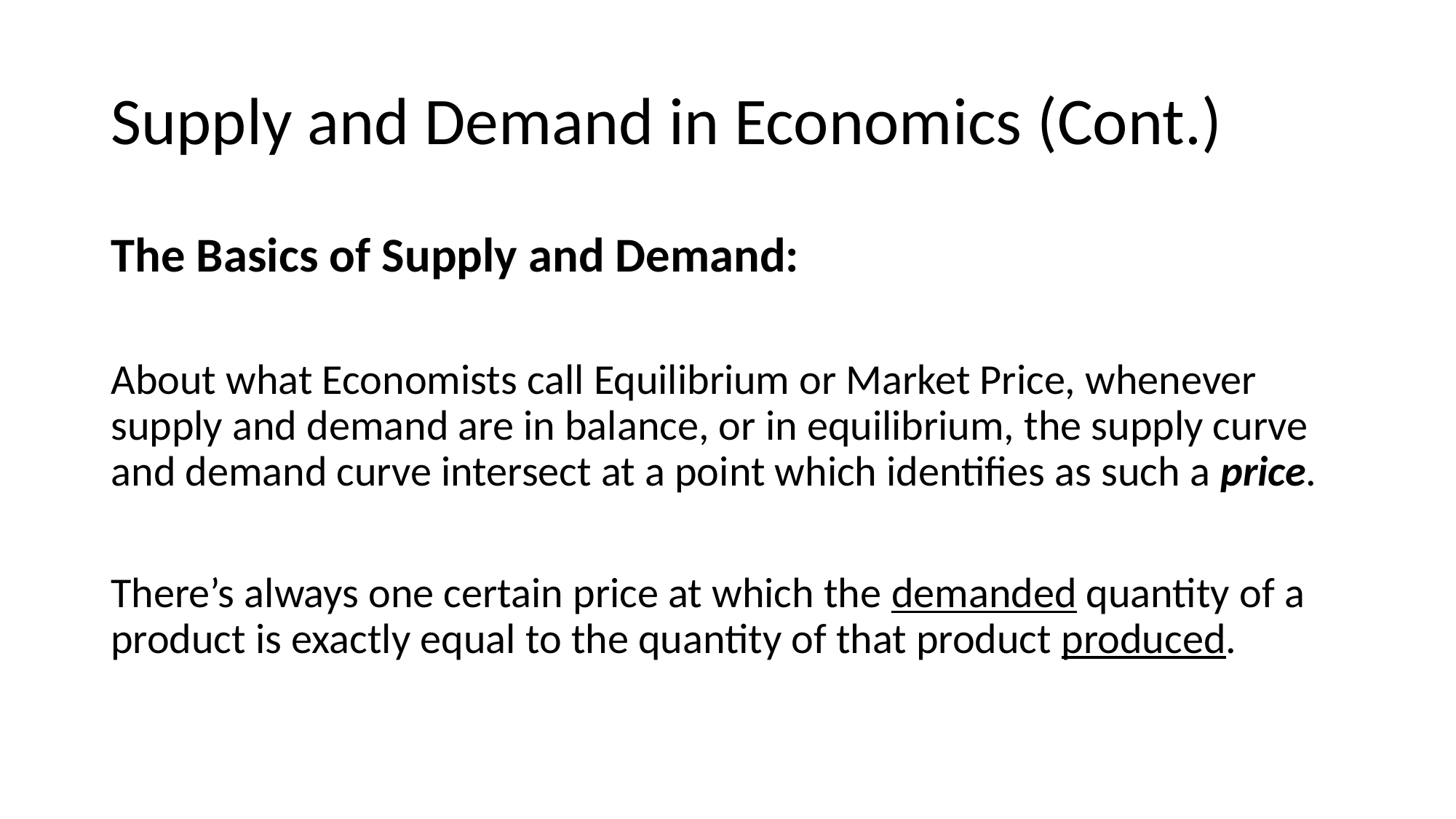

# Supply and Demand in Economics (Cont.)
The Basics of Supply and Demand:

About what Economists call Equilibrium or Market Price, whenever supply and demand are in balance, or in equilibrium, the supply curve and demand curve intersect at a point which identifies as such a price.

There’s always one certain price at which the demanded quantity of a product is exactly equal to the quantity of that product produced.